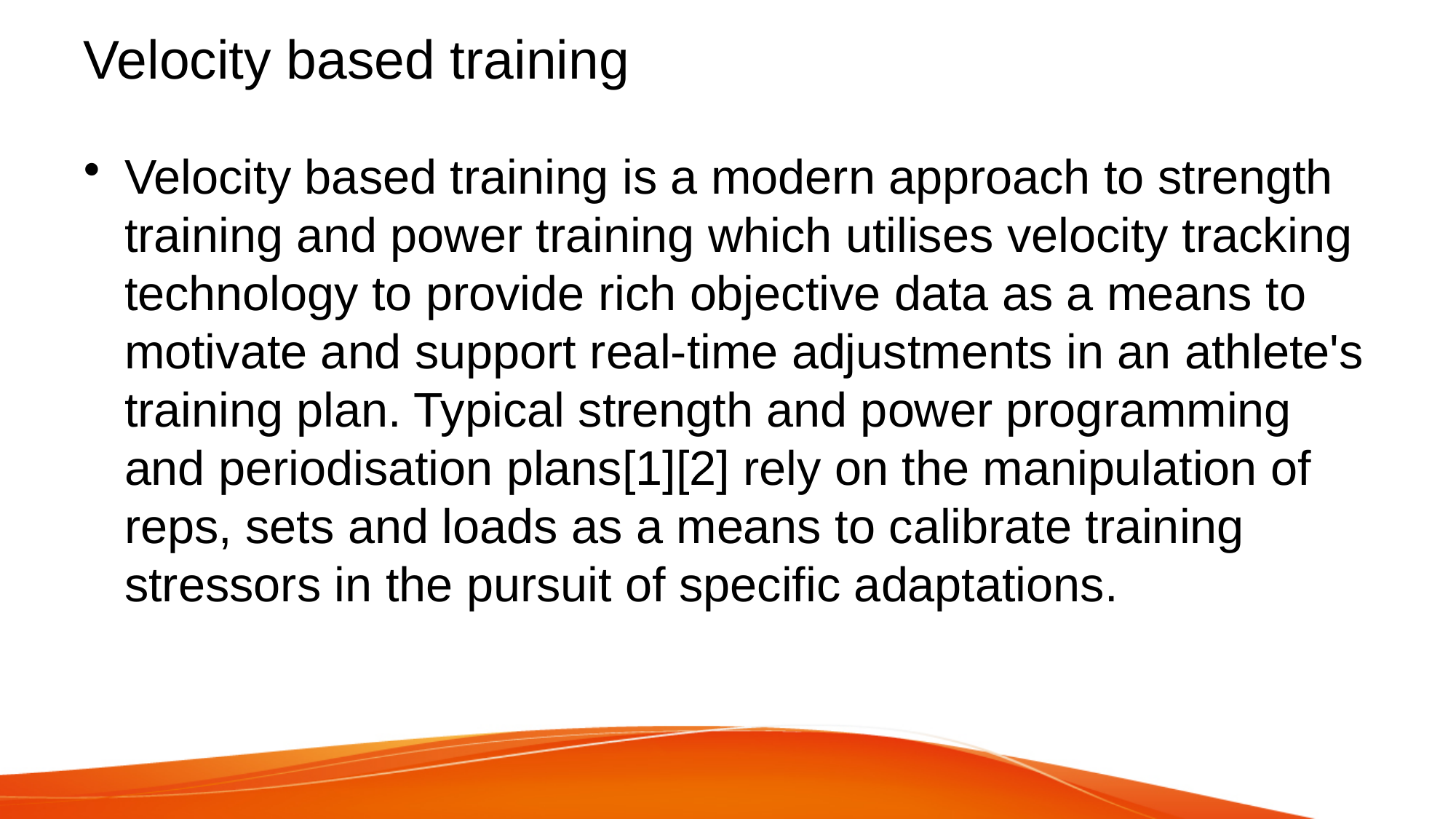

# Velocity based training
Velocity based training is a modern approach to strength training and power training which utilises velocity tracking technology to provide rich objective data as a means to motivate and support real-time adjustments in an athlete's training plan. Typical strength and power programming and periodisation plans[1][2] rely on the manipulation of reps, sets and loads as a means to calibrate training stressors in the pursuit of specific adaptations.